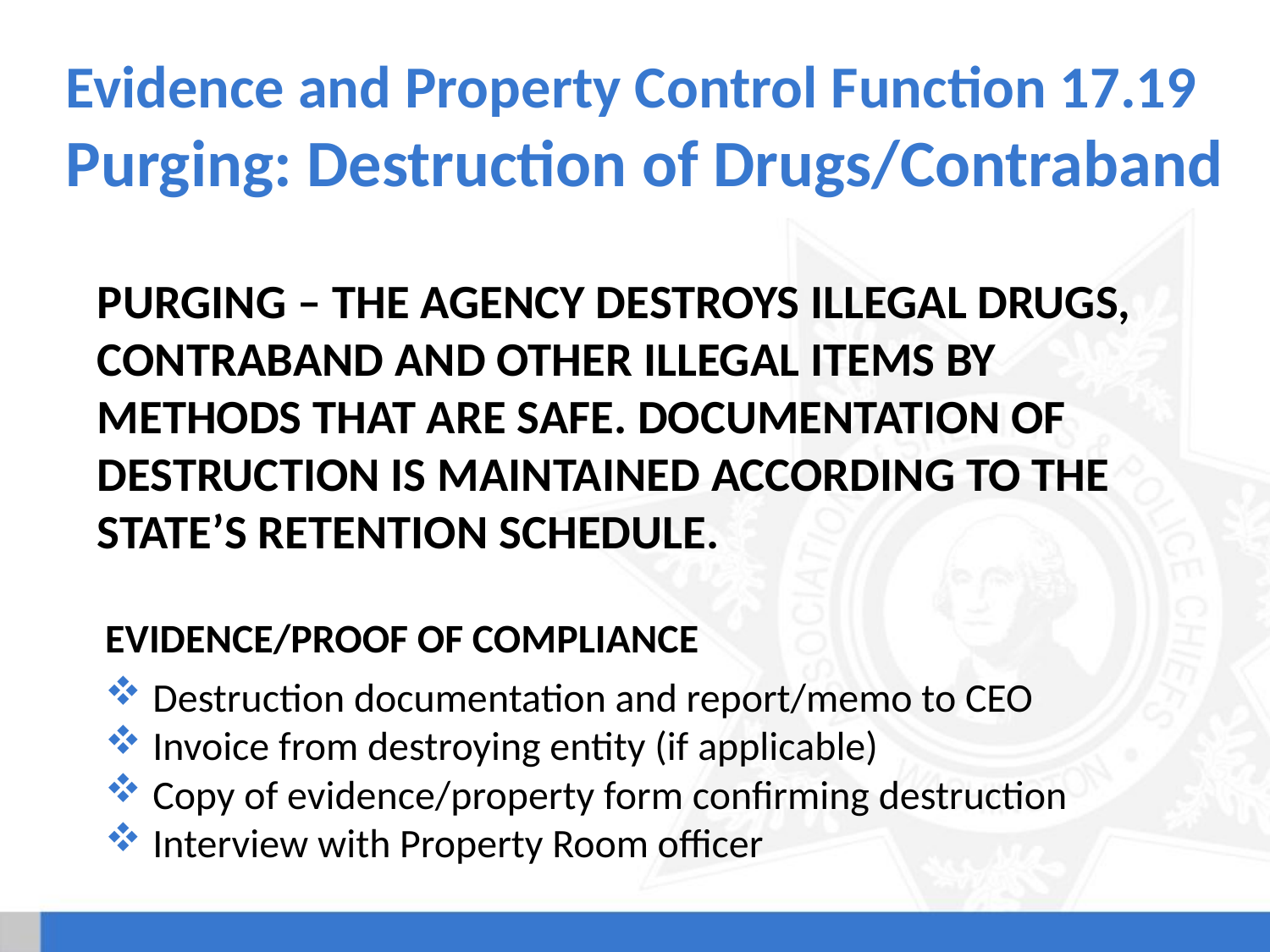

# Evidence and Property Control Function 17.19 Purging: Destruction of Drugs/Contraband
Purging – The agency destroys illegal drugs, contraband and other illegal items by methods that are safe. Documentation of destruction is maintained according to the State’s retention schedule.

Evidence/Proof of Compliance
Destruction documentation and report/memo to CEO
Invoice from destroying entity (if applicable)
Copy of evidence/property form confirming destruction
Interview with Property Room officer